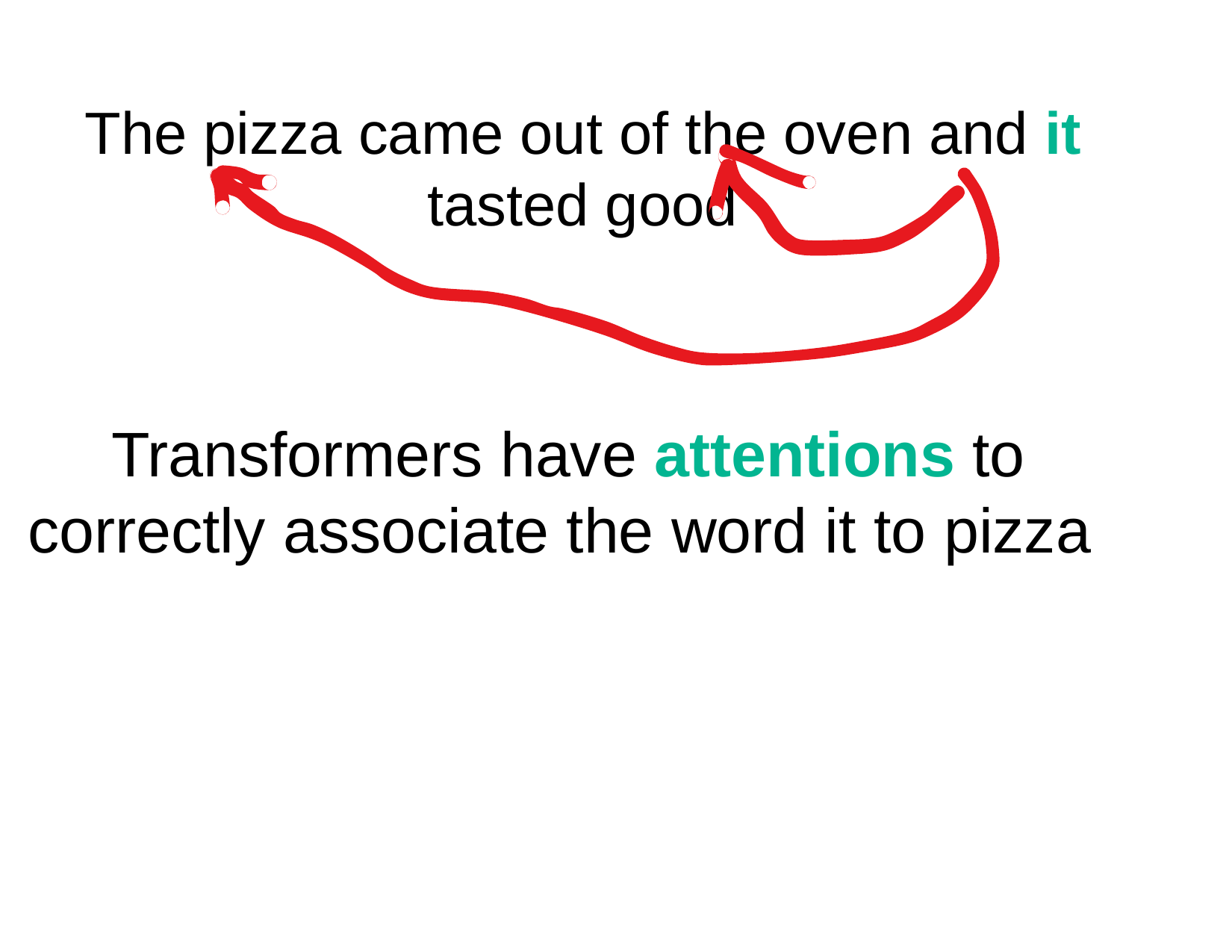

The pizza came out of the oven and it tasted good

Transformers have attentions to correctly associate the word it to pizza